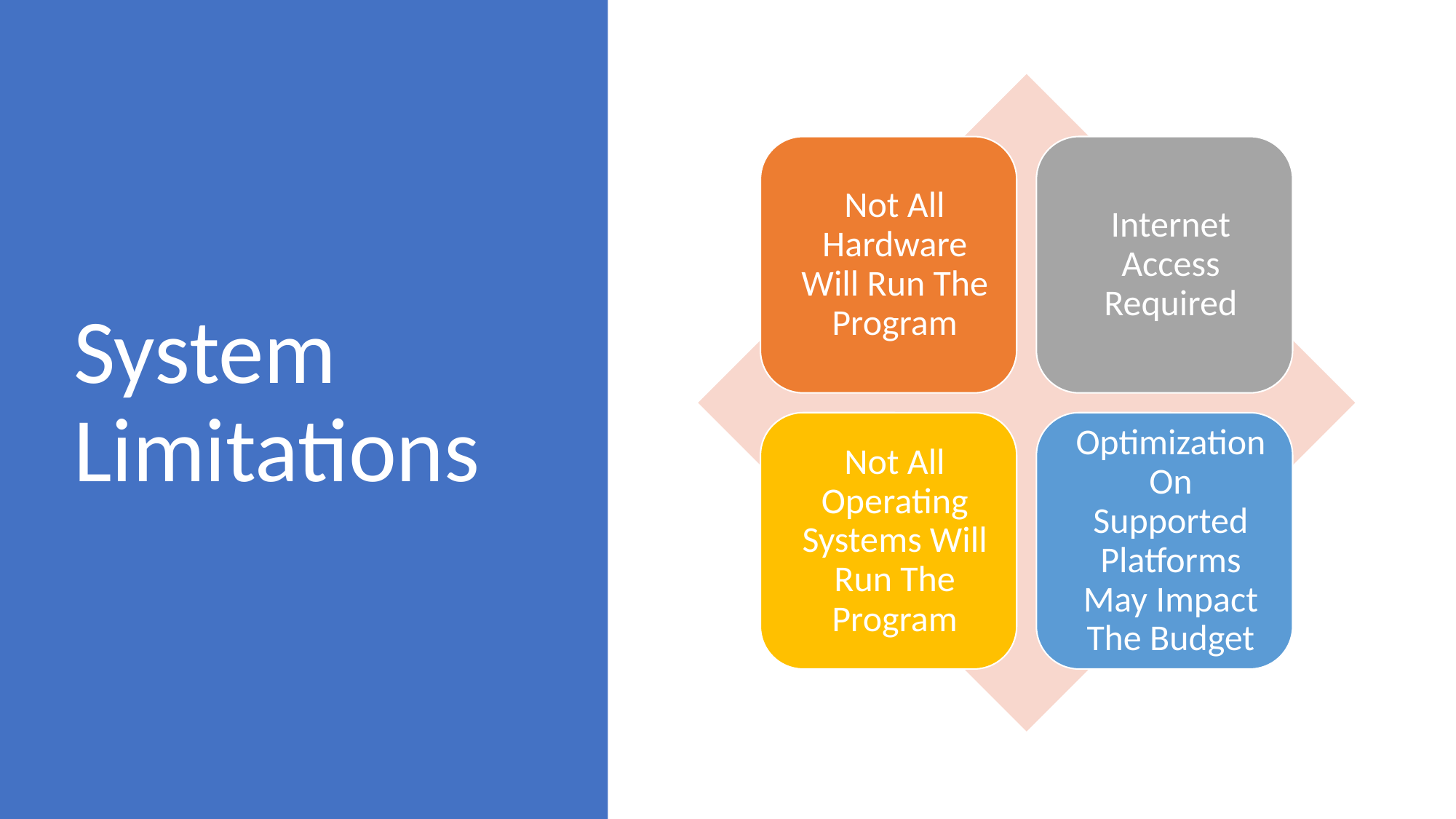

# System Limitations
Not All Hardware Will Run The Program
Internet Access Required
Not All Operating Systems Will Run The Program
Optimization On Supported Platforms May Impact The Budget